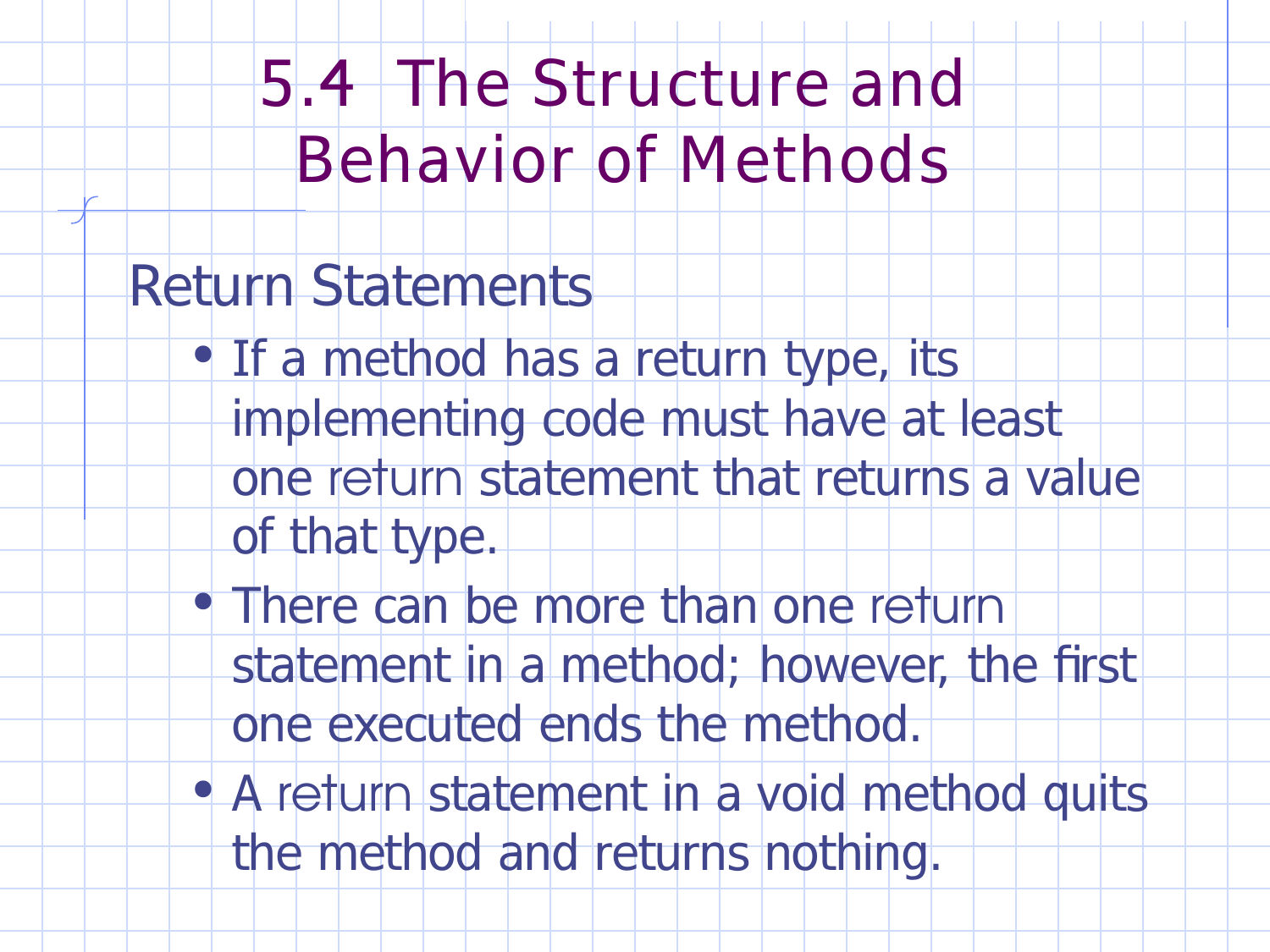

# 5.4  The Structure and Behavior of Methods
Return Statements
If a method has a return type, its implementing code must have at least one return statement that returns a value of that type.
There can be more than one return statement in a method; however, the first one executed ends the method.
A return statement in a void method quits the method and returns nothing.